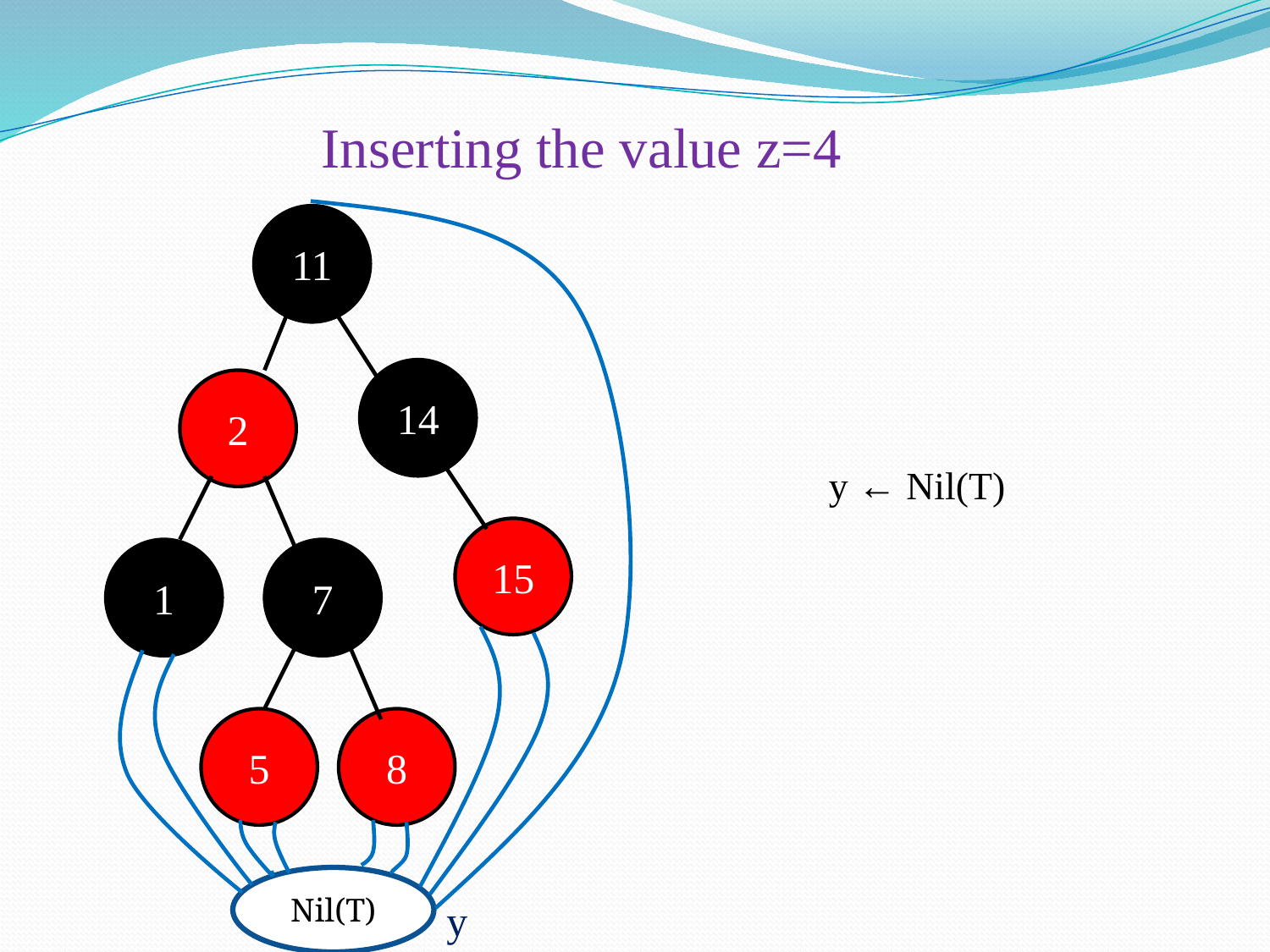

Inserting the value z=4

11
14
2
y ← Nil(T)
15
1
7

5
8

Nil(T)
y